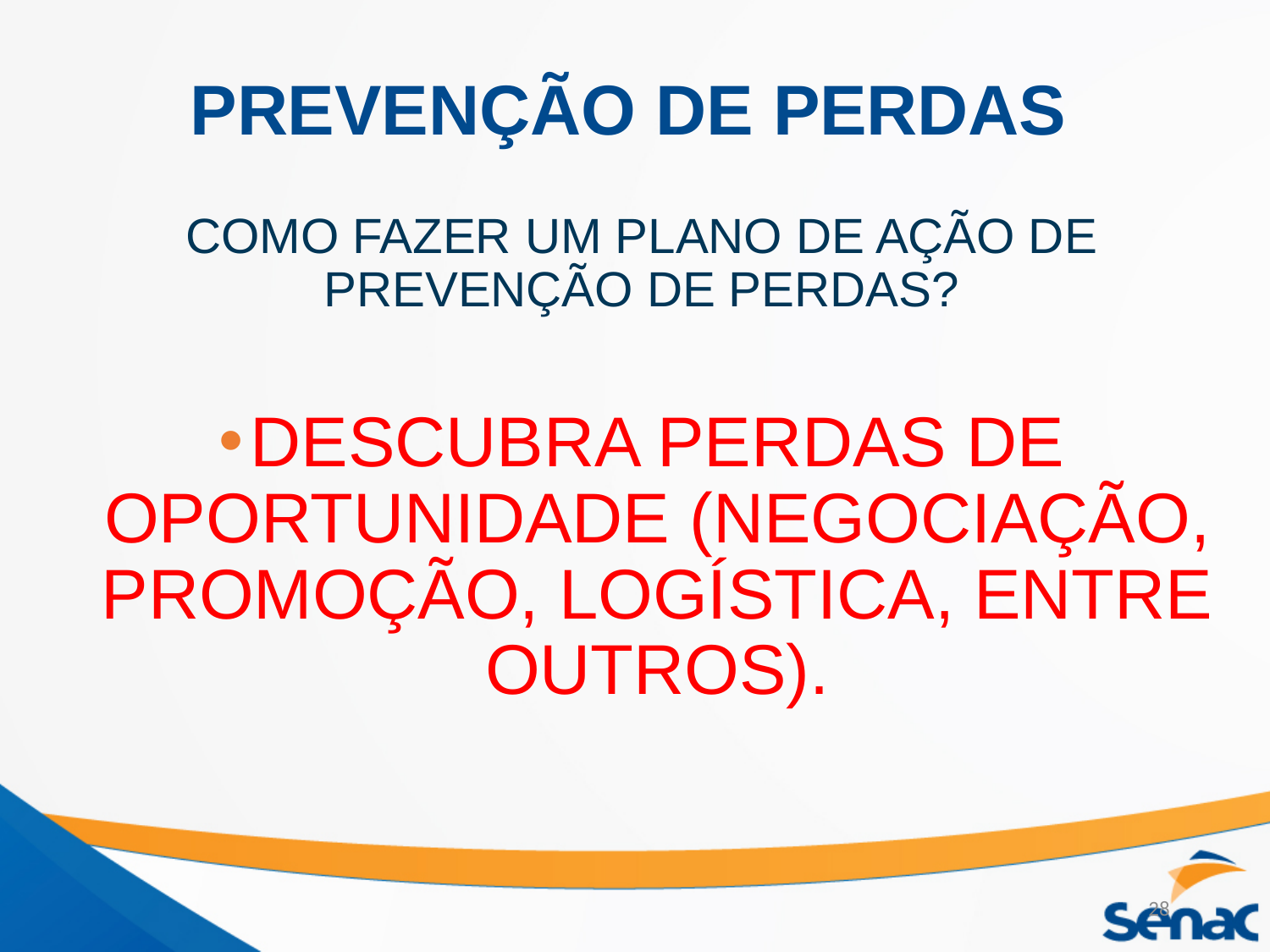

# PREVENÇÃO DE PERDAS
COMO FAZER UM PLANO DE AÇÃO DE PREVENÇÃO DE PERDAS?

DESCUBRA PERDAS DE OPORTUNIDADE (NEGOCIAÇÃO, PROMOÇÃO, LOGÍSTICA, ENTRE OUTROS).
28